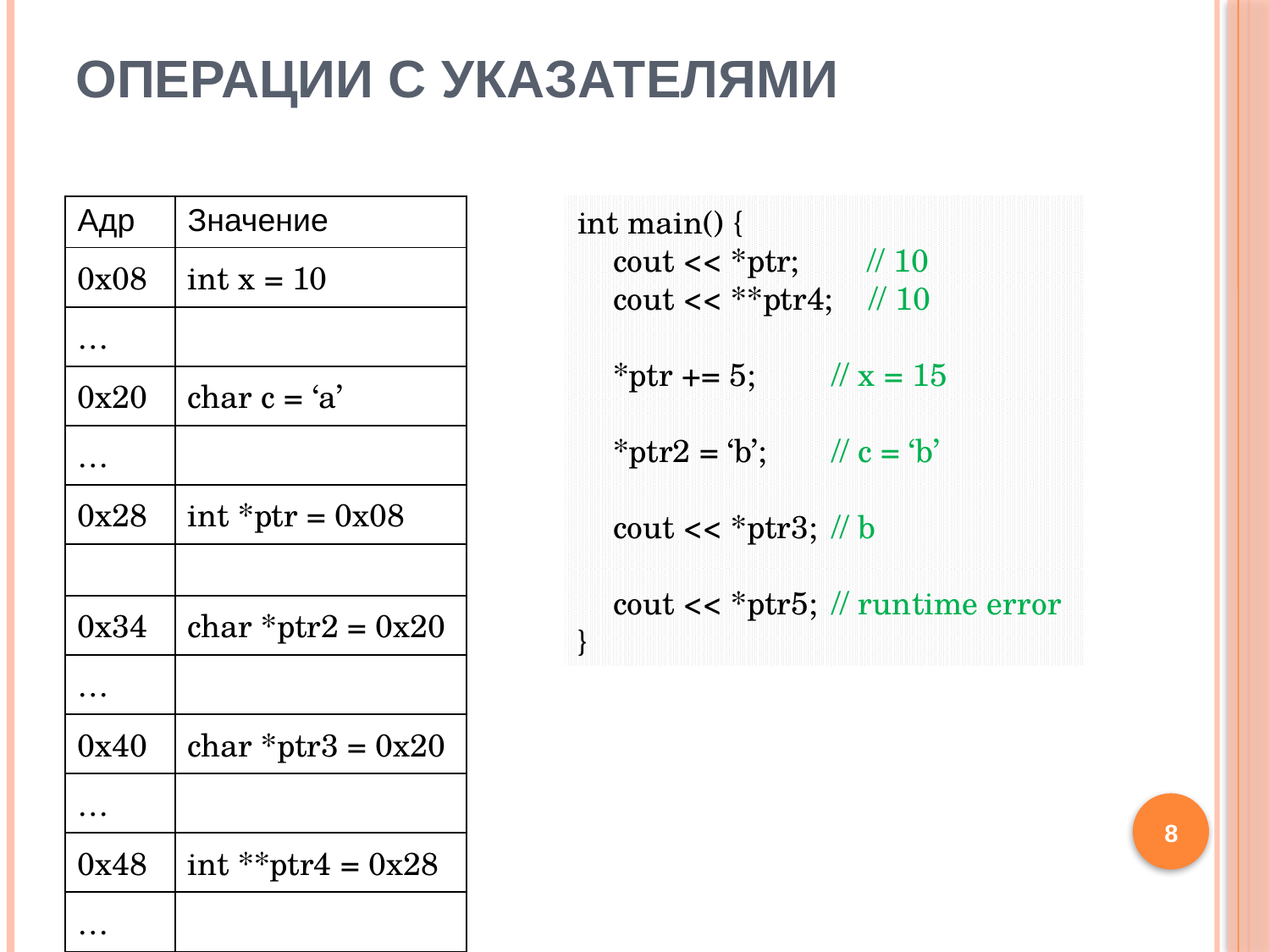

# Операции с указателями
| Адр | Значение |
| --- | --- |
| 0x08 | int x = 10 |
| … |  |
| 0x20 | char c = ‘a’ |
| … |  |
| 0x28 | int \*ptr = 0x08 |
|  |  |
| 0x34 | char \*ptr2 = 0x20 |
| … |  |
| 0x40 | char \*ptr3 = 0x20 |
| … |  |
| 0x48 | int \*\*ptr4 = 0x28 |
| … |  |
| 0x50 | char \*ptr5 = … |
int main() {
    cout << *ptr;	    // 10
    cout << **ptr4;    // 10

    *ptr += 5;	// x = 15

    *ptr2 = ‘b’;	// c = ‘b’

    cout << *ptr3;	// b

    cout << *ptr5;	// runtime error
}
8